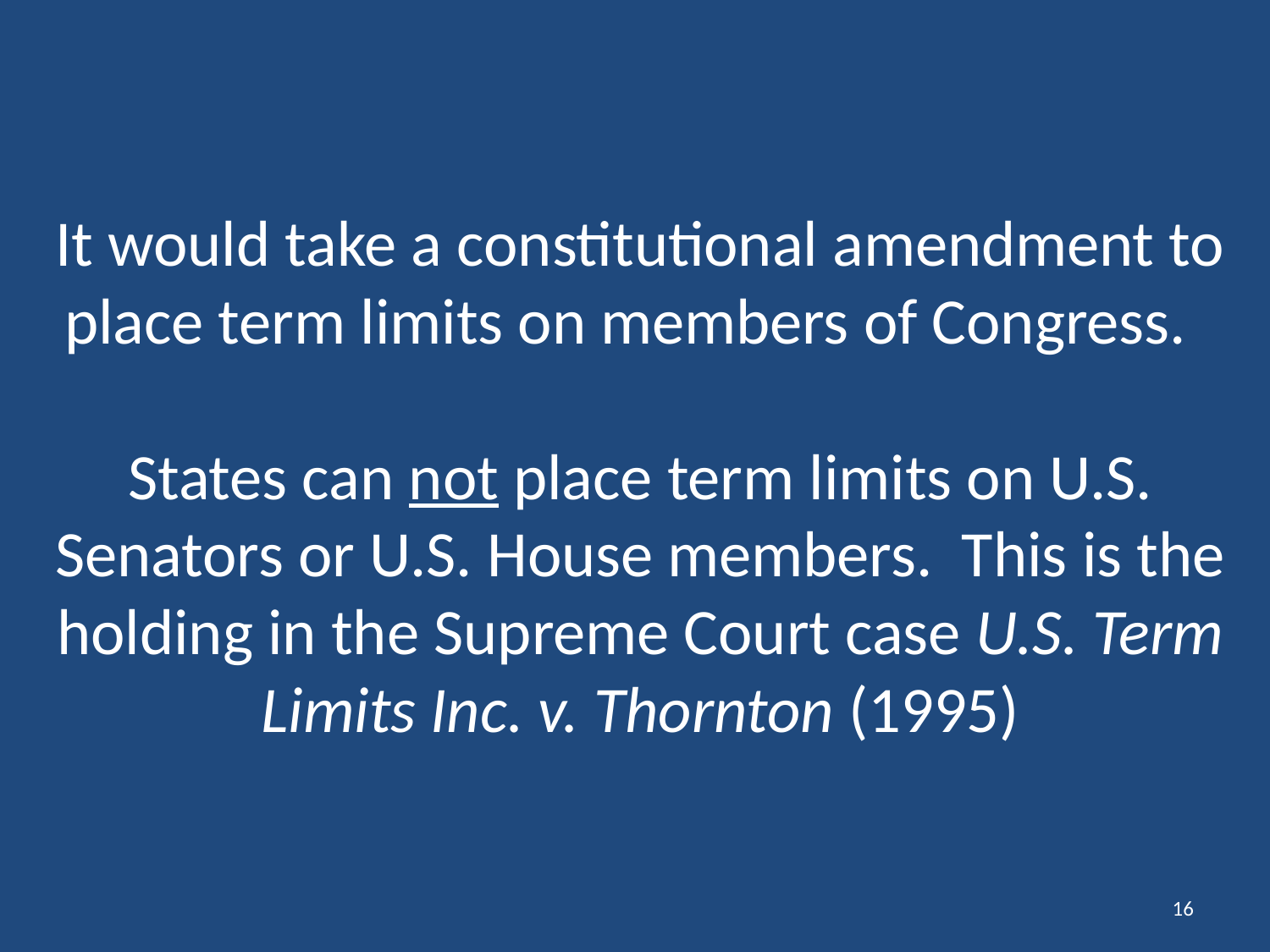

# It would take a constitutional amendment to place term limits on members of Congress. States can not place term limits on U.S. Senators or U.S. House members.  This is the holding in the Supreme Court case U.S. Term Limits Inc. v. Thornton (1995)
16